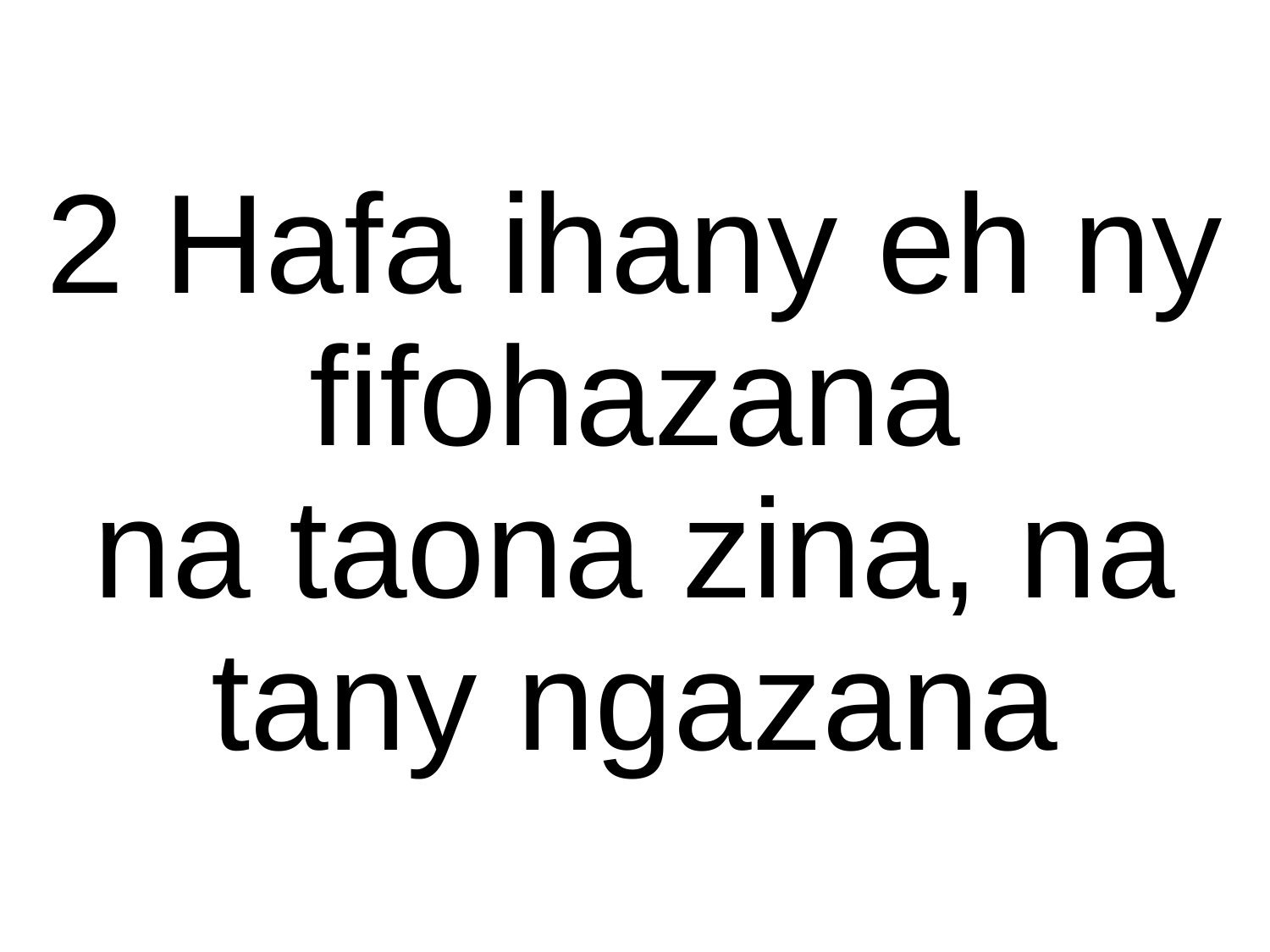

# 2 Hafa ihany eh ny fifohazana na taona zina, na tany ngazana